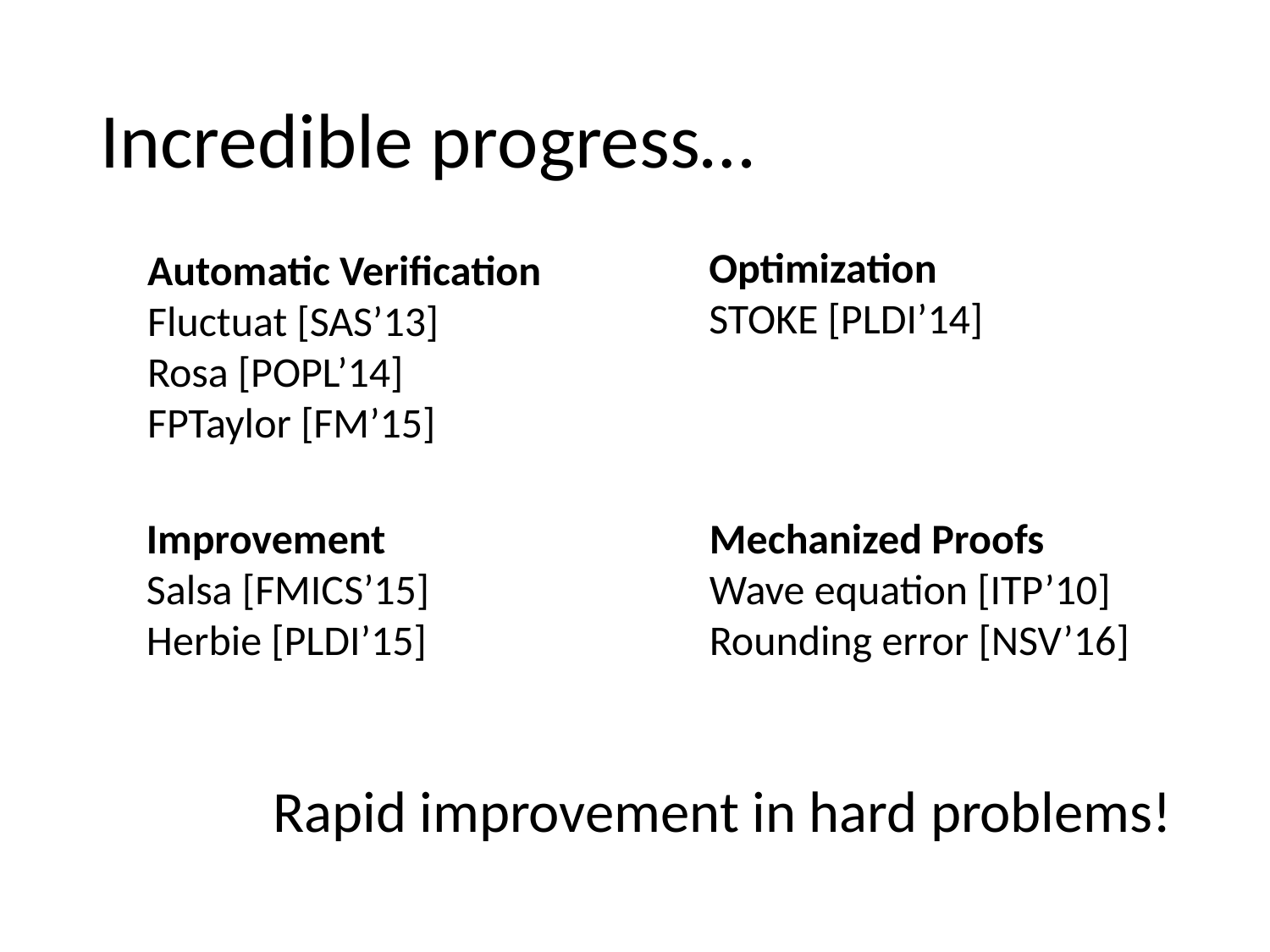

# Incredible progress…
Optimization
STOKE [PLDI’14]
Automatic Verification
Fluctuat [SAS’13]
Rosa [POPL’14]
FPTaylor [FM’15]
Mechanized Proofs
Wave equation [ITP’10]
Rounding error [NSV’16]
Improvement
Salsa [FMICS’15]
Herbie [PLDI’15]
Rapid improvement in hard problems!